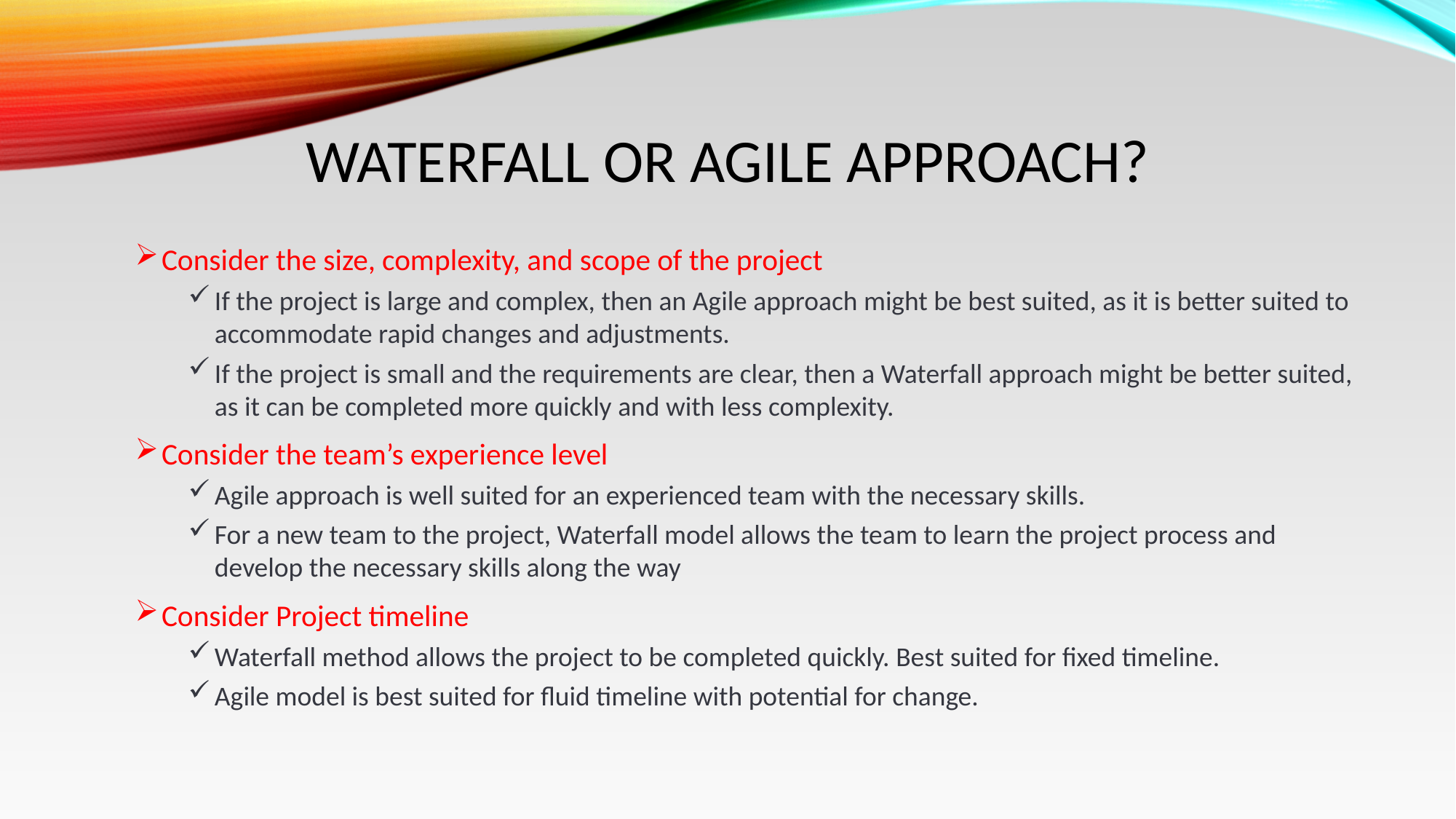

Waterfall or Agile Approach?
Consider the size, complexity, and scope of the project
If the project is large and complex, then an Agile approach might be best suited, as it is better suited to accommodate rapid changes and adjustments.
If the project is small and the requirements are clear, then a Waterfall approach might be better suited, as it can be completed more quickly and with less complexity.
Consider the team’s experience level
Agile approach is well suited for an experienced team with the necessary skills.
For a new team to the project, Waterfall model allows the team to learn the project process and develop the necessary skills along the way
Consider Project timeline
Waterfall method allows the project to be completed quickly. Best suited for fixed timeline.
Agile model is best suited for fluid timeline with potential for change.